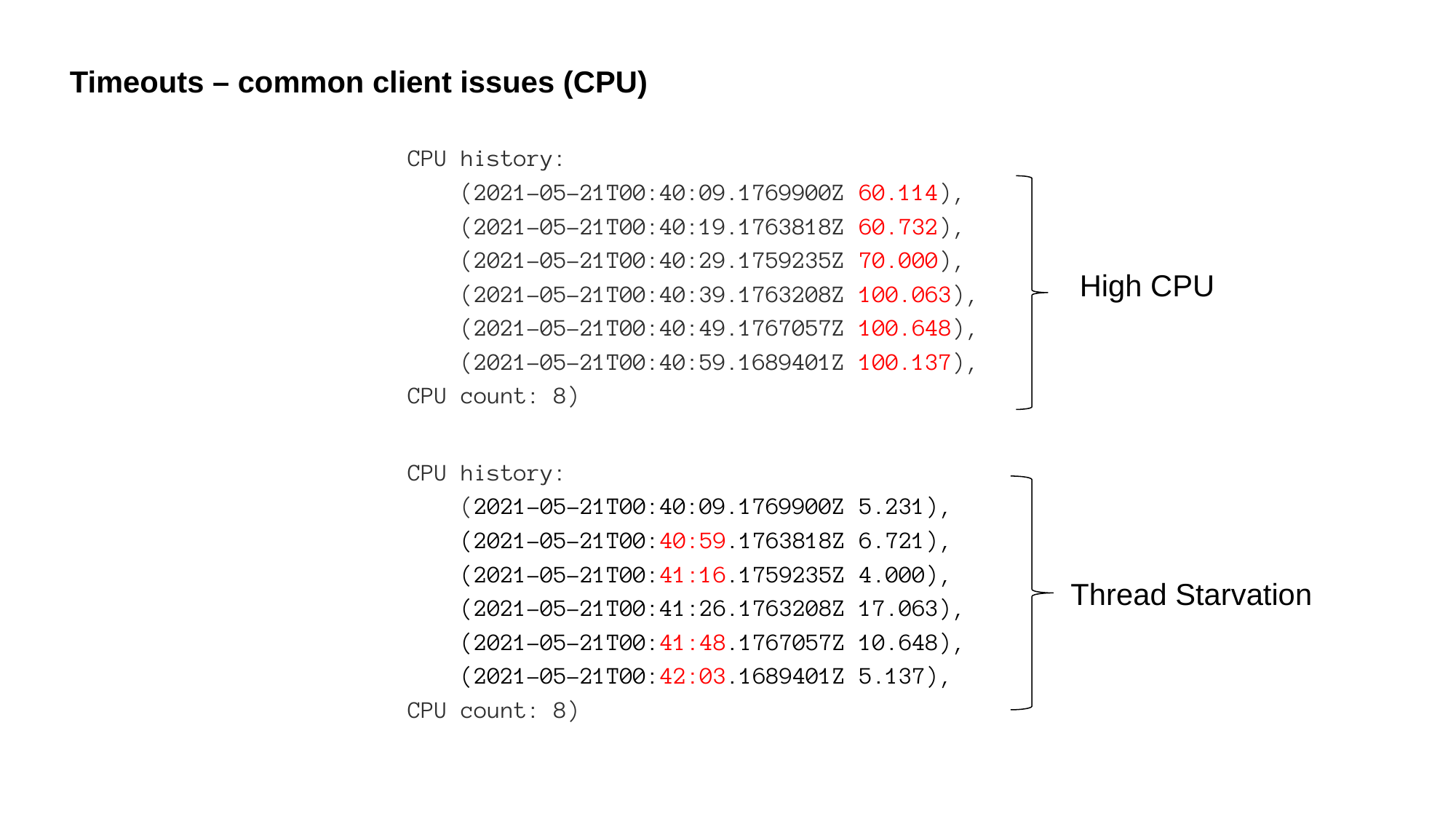

# Timeouts – common client issues (CPU)
CPU history:
    (2021-05-21T00:40:09.1769900Z 60.114),
    (2021-05-21T00:40:19.1763818Z 60.732),
    (2021-05-21T00:40:29.1759235Z 70.000),
    (2021-05-21T00:40:39.1763208Z 100.063),
    (2021-05-21T00:40:49.1767057Z 100.648),
    (2021-05-21T00:40:59.1689401Z 100.137),
CPU count: 8)

High CPU
CPU history:
    (2021-05-21T00:40:09.1769900Z 5.231),
    (2021-05-21T00:40:59.1763818Z 6.721),
    (2021-05-21T00:41:16.1759235Z 4.000),
    (2021-05-21T00:41:26.1763208Z 17.063),
    (2021-05-21T00:41:48.1767057Z 10.648),
    (2021-05-21T00:42:03.1689401Z 5.137),
CPU count: 8)

Thread Starvation